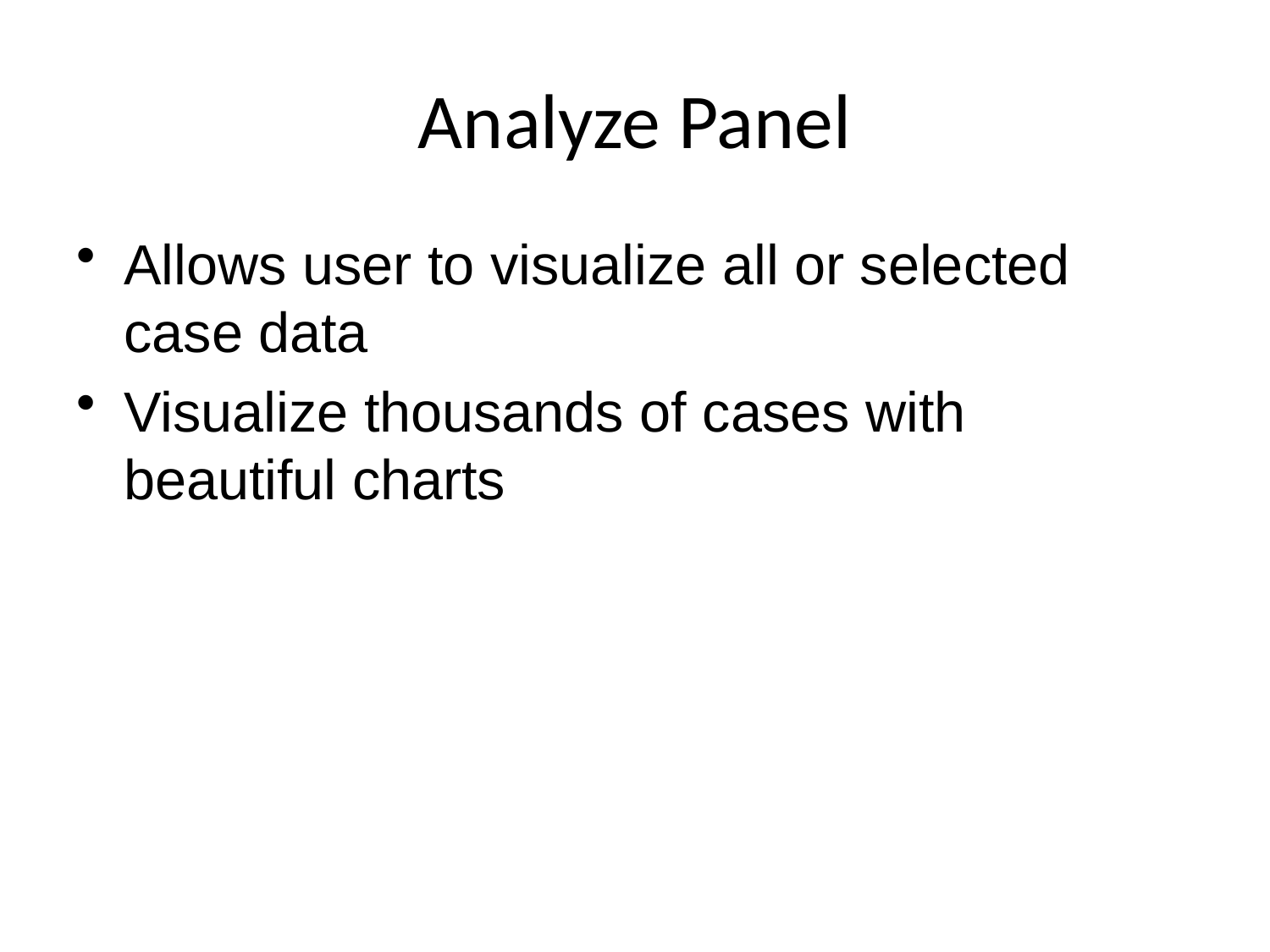

# Analyze Panel
Allows user to visualize all or selected case data
Visualize thousands of cases with beautiful charts